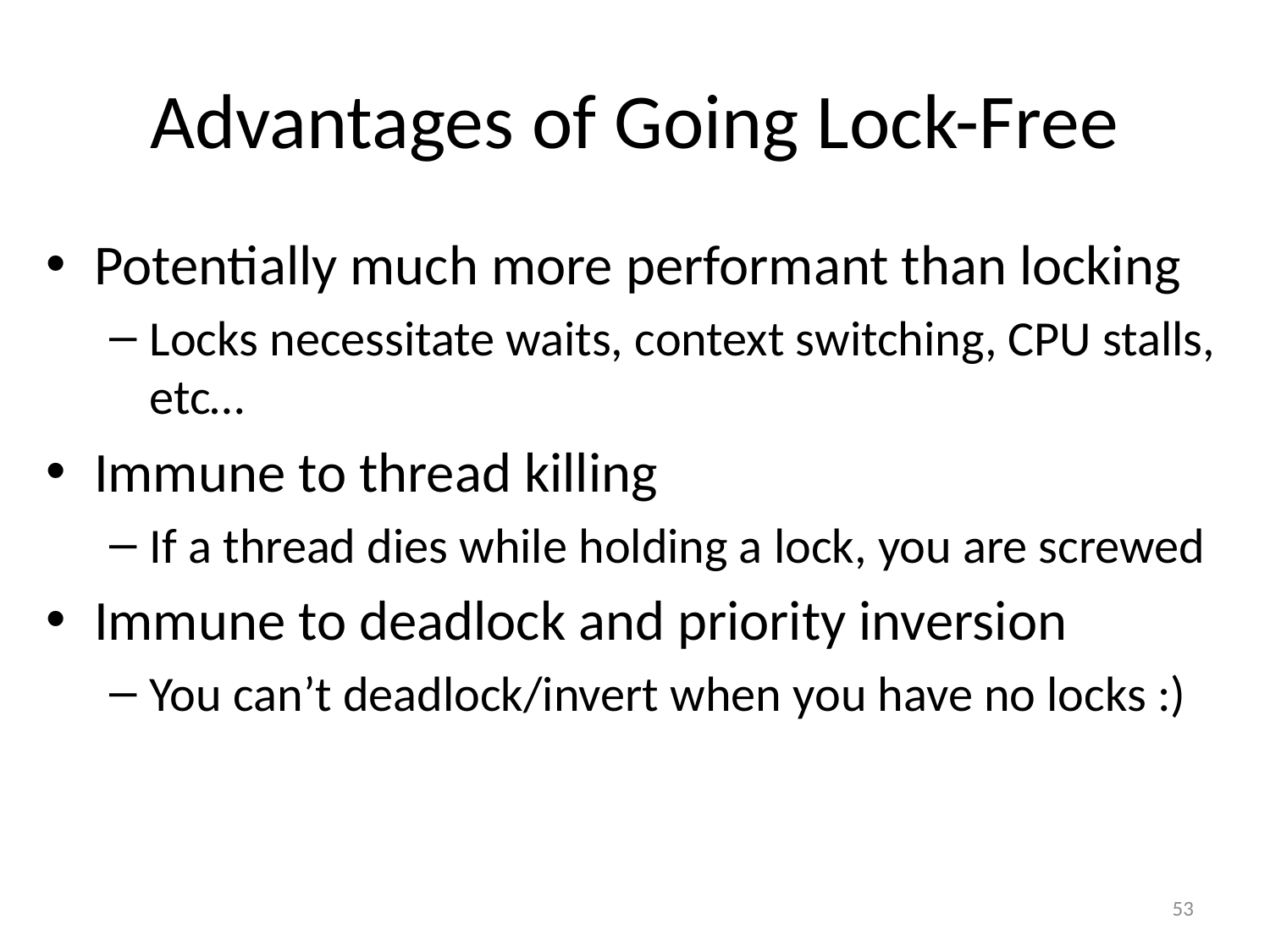

# Advantages of Going Lock-Free
Potentially much more performant than locking
Locks necessitate waits, context switching, CPU stalls, etc…
Immune to thread killing
If a thread dies while holding a lock, you are screwed
Immune to deadlock and priority inversion
You can’t deadlock/invert when you have no locks :)

53